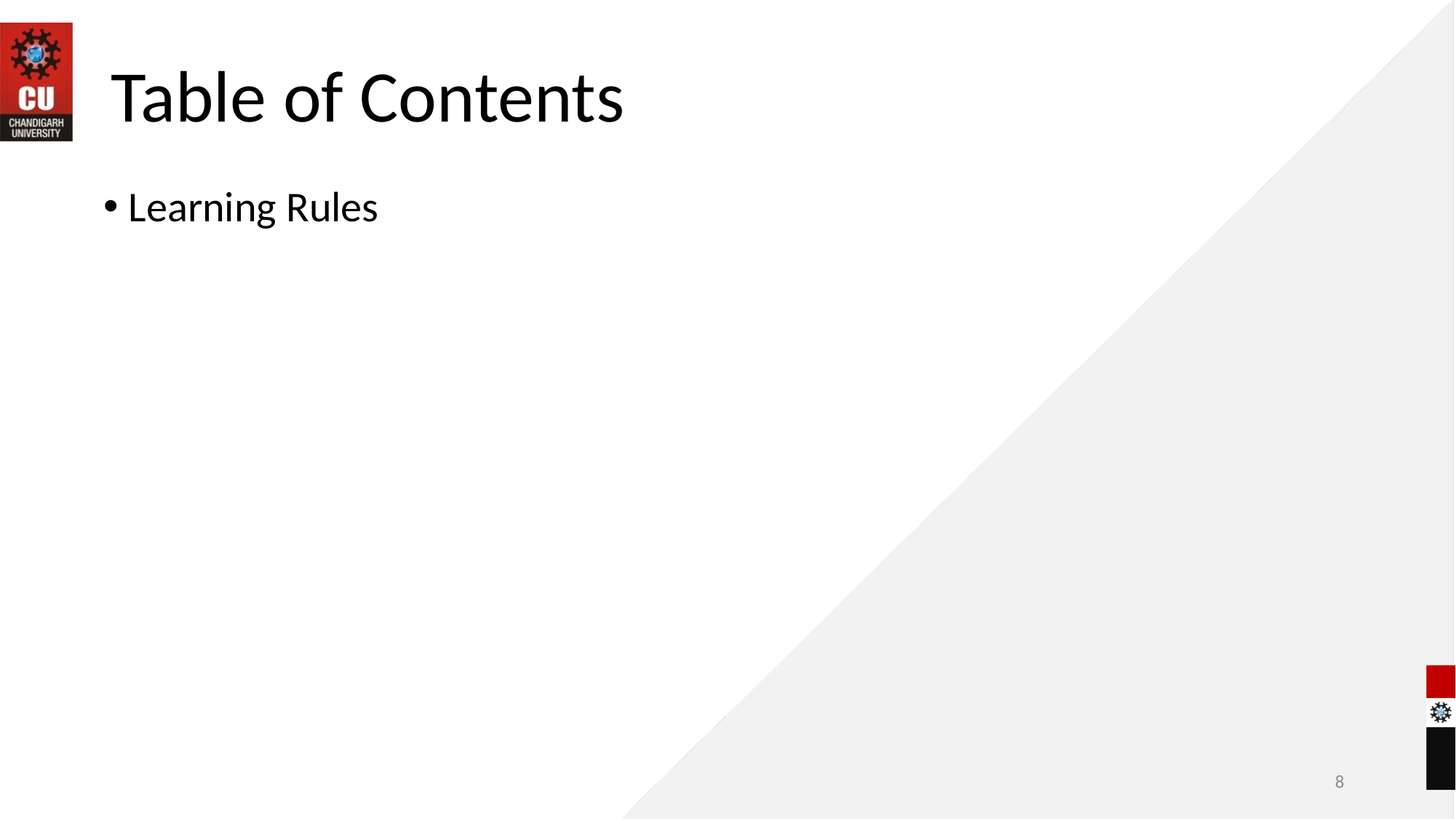

# Table of Contents
 Learning Rules

8